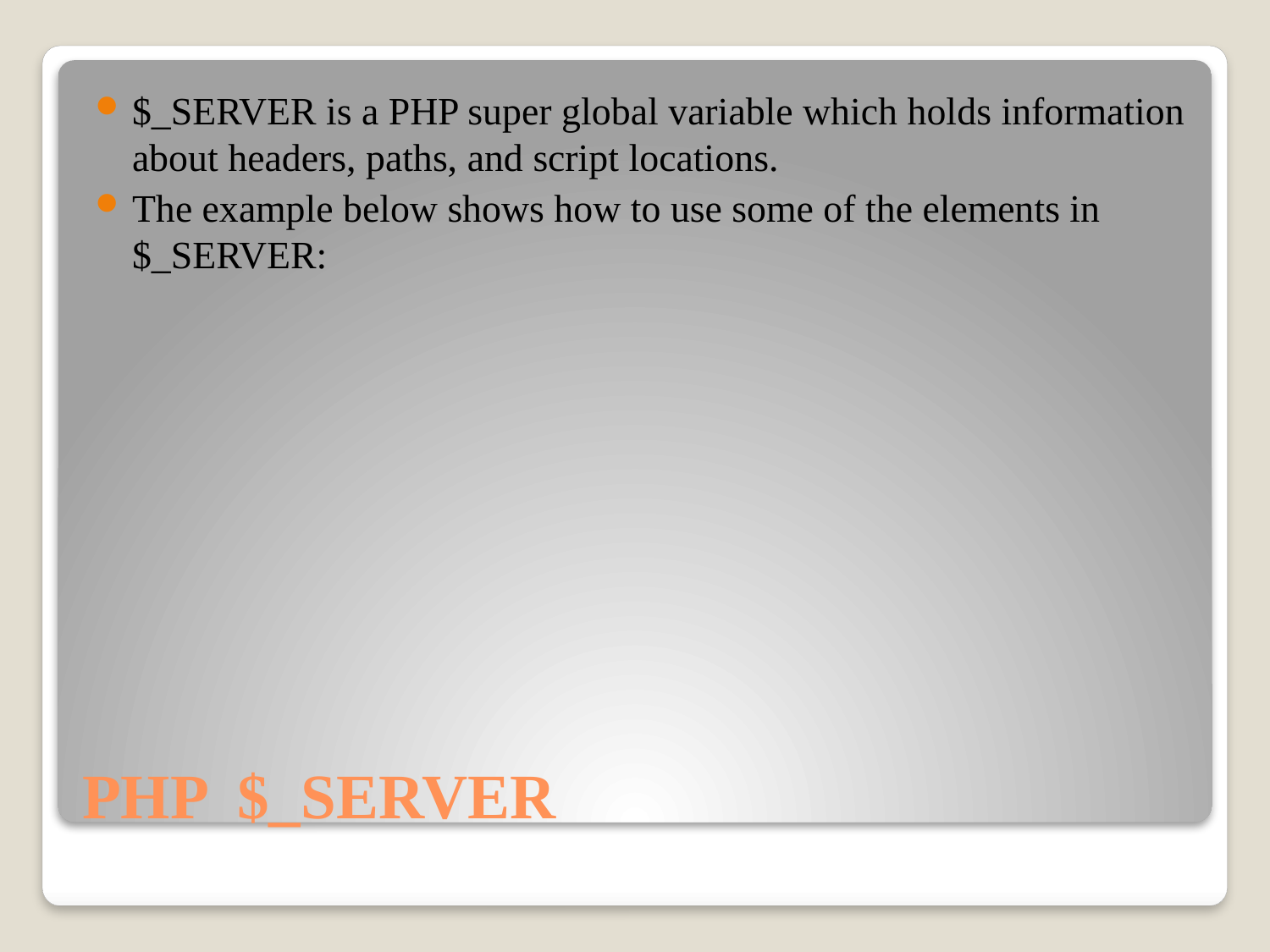

$_SERVER is a PHP super global variable which holds information about headers, paths, and script locations.
The example below shows how to use some of the elements in $_SERVER:

# PHP  $_SERVER